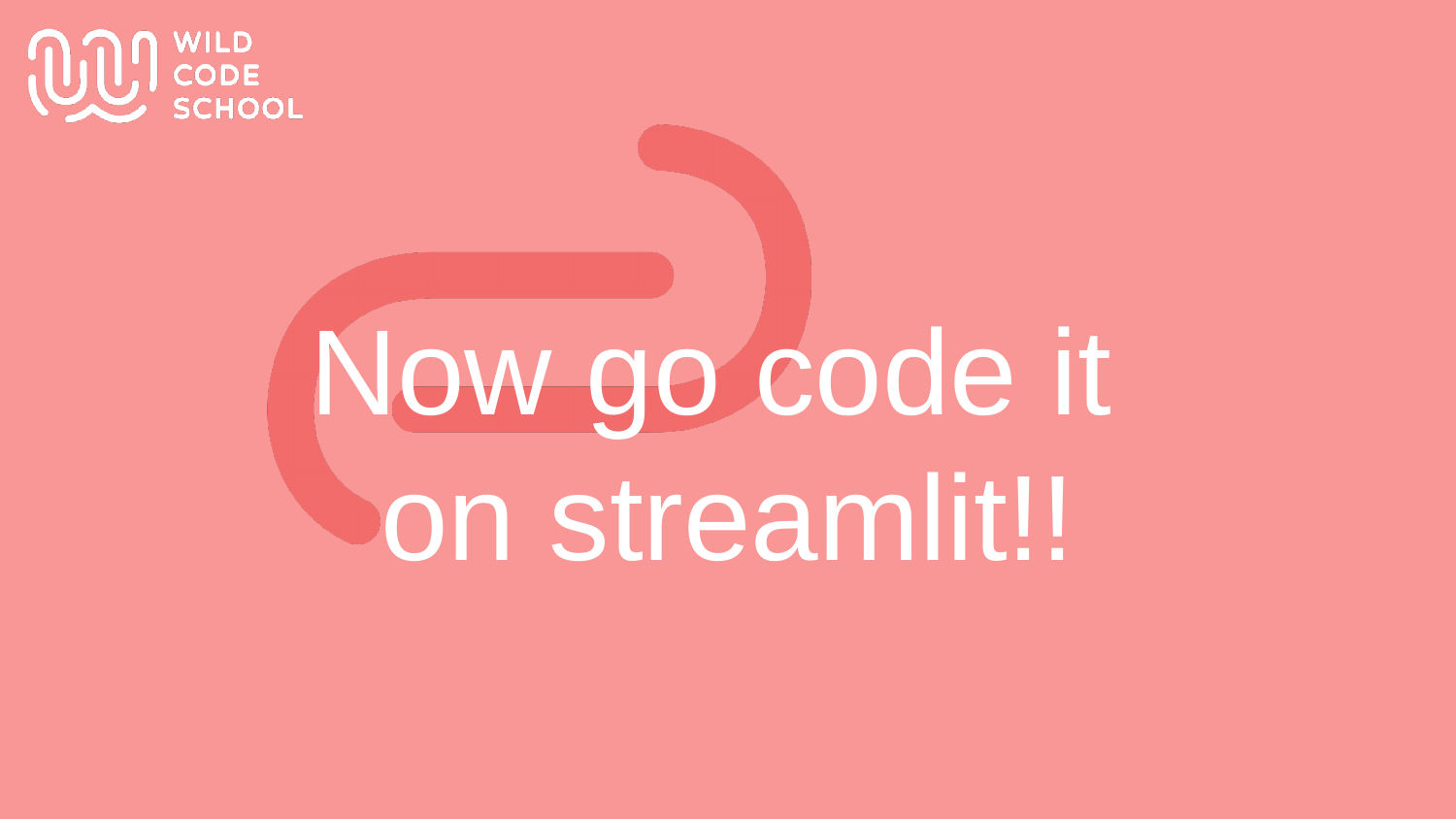

# Now go code it
on streamlit!!